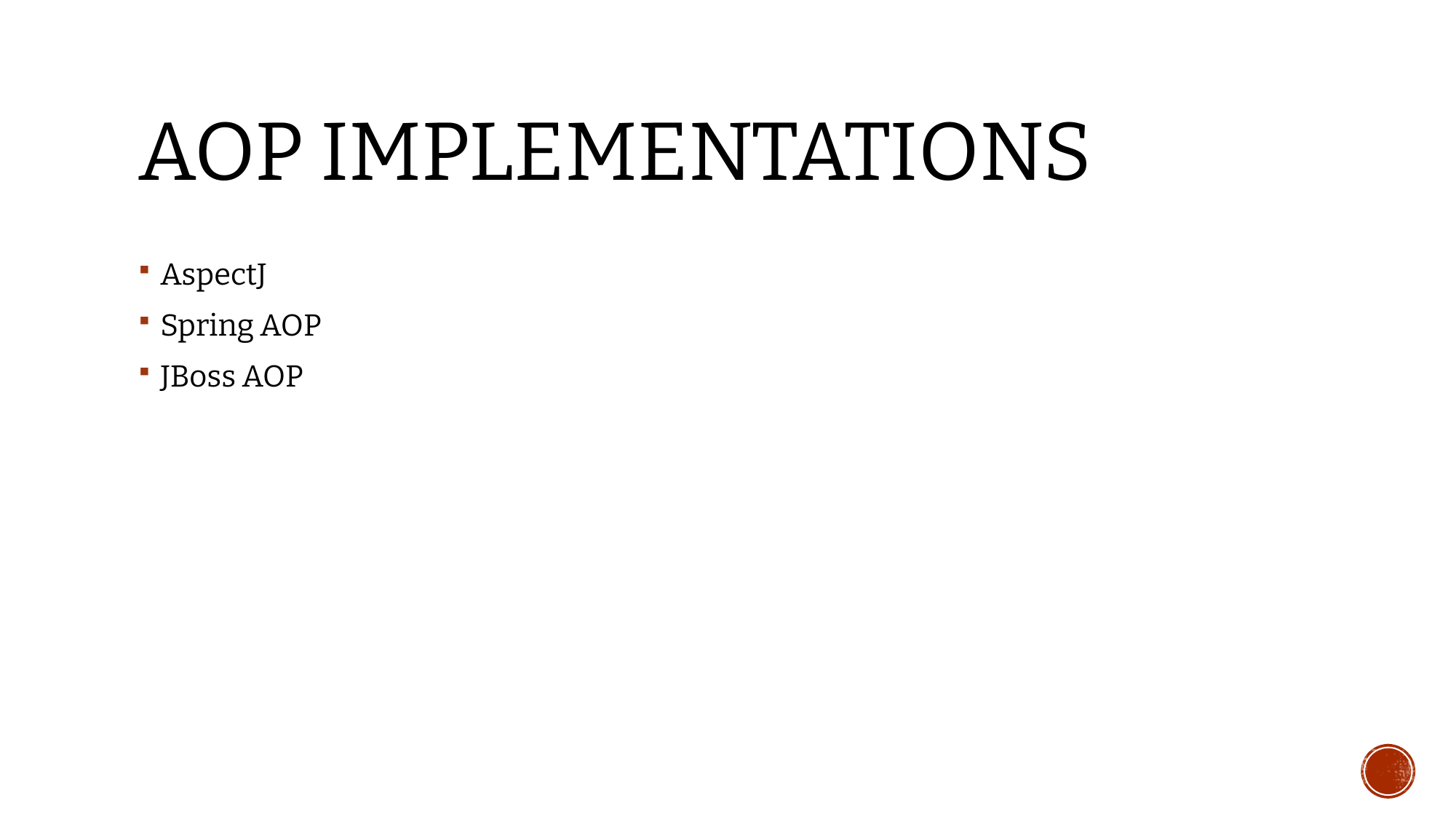

# AOP implementations
AspectJ
Spring AOP
JBoss AOP